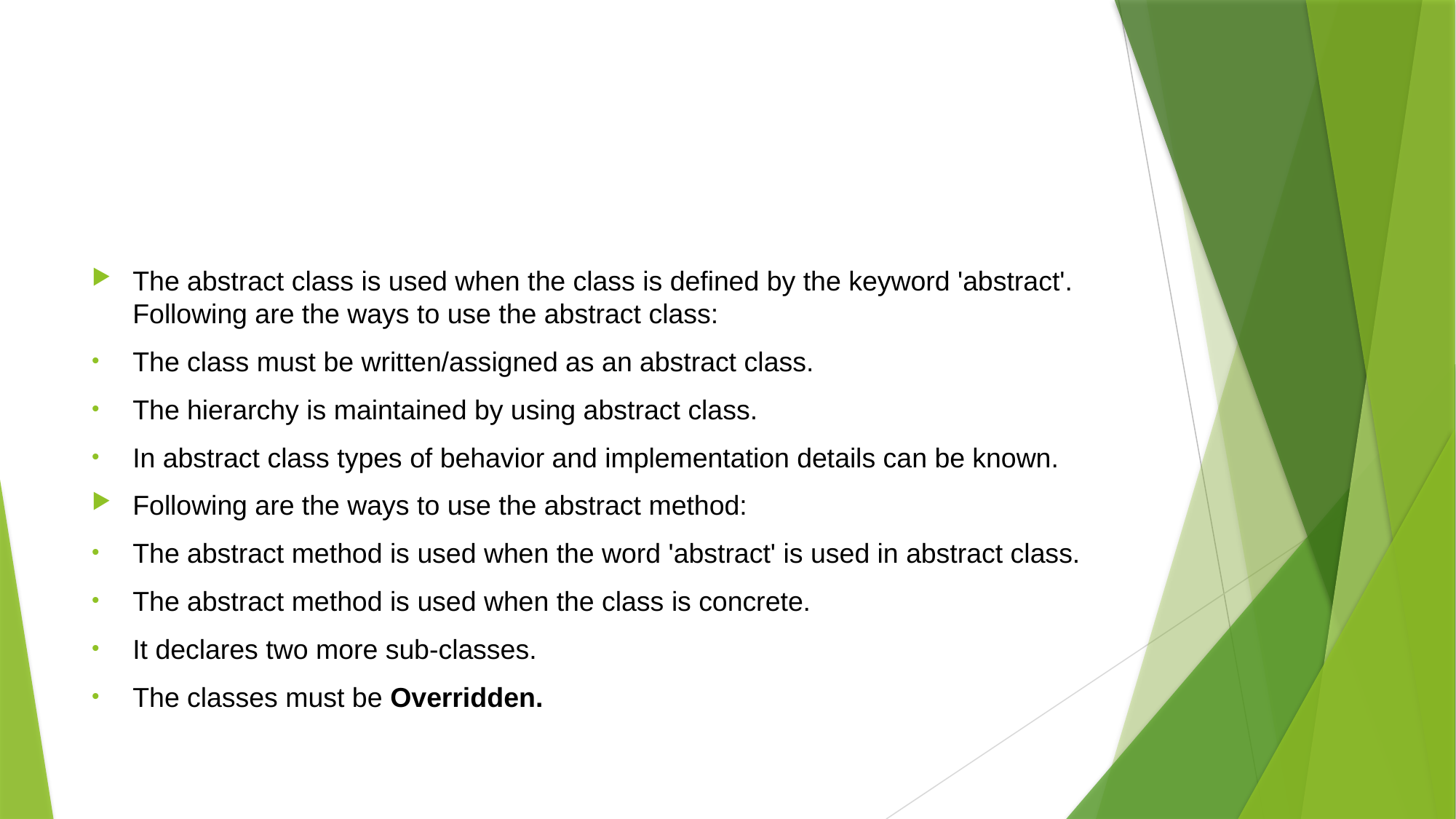

#
The abstract class is used when the class is defined by the keyword 'abstract'.
Following are the ways to use the abstract class:
The class must be written/assigned as an abstract class.
The hierarchy is maintained by using abstract class.
In abstract class types of behavior and implementation details can be known.
Following are the ways to use the abstract method:
The abstract method is used when the word 'abstract' is used in abstract class.
The abstract method is used when the class is concrete.
It declares two more sub-classes.
The classes must be Overridden.